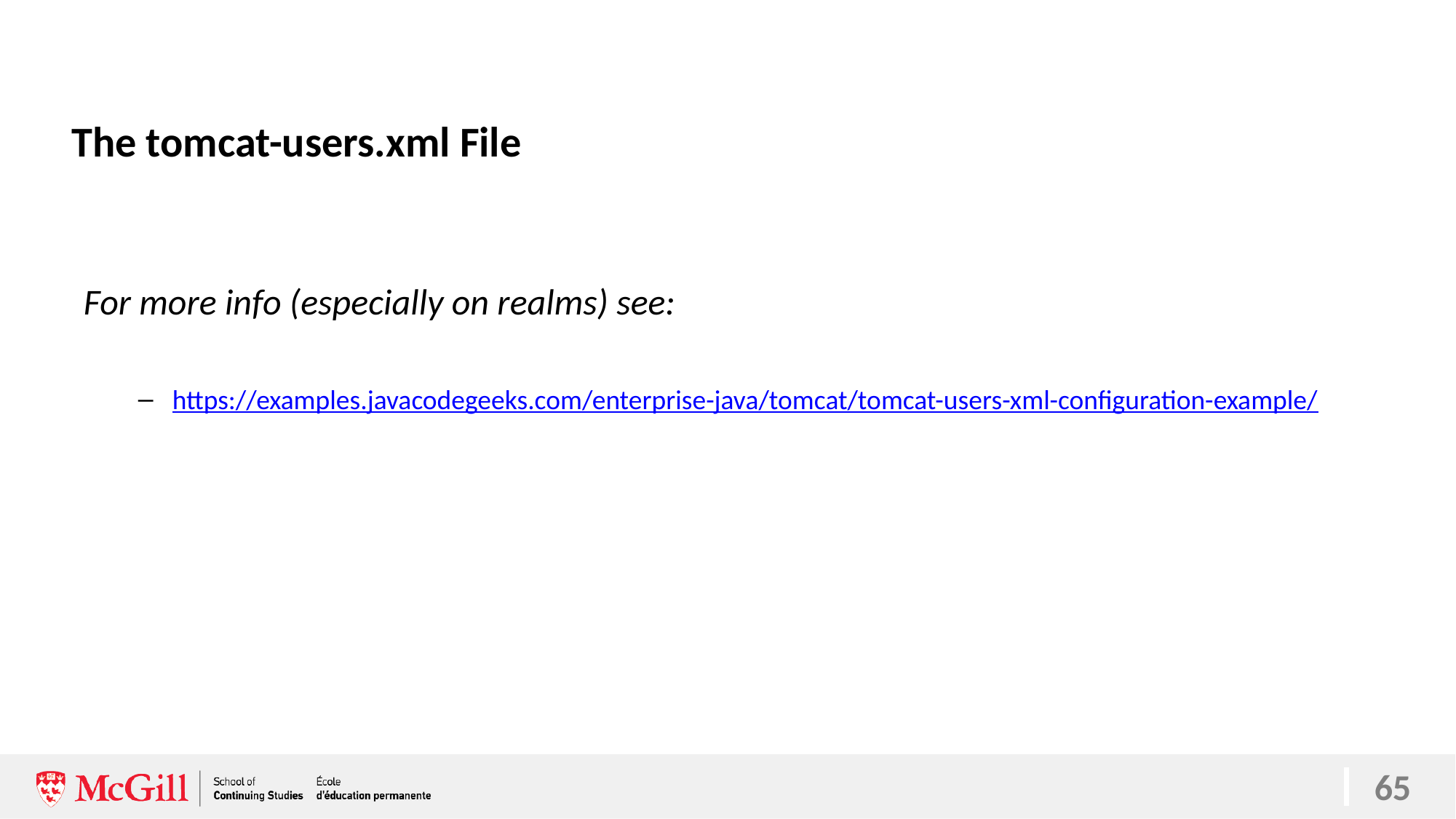

#
The tomcat-users.xml File
For more info (especially on realms) see:

https://examples.javacodegeeks.com/enterprise-java/tomcat/tomcat-users-xml-configuration-example/